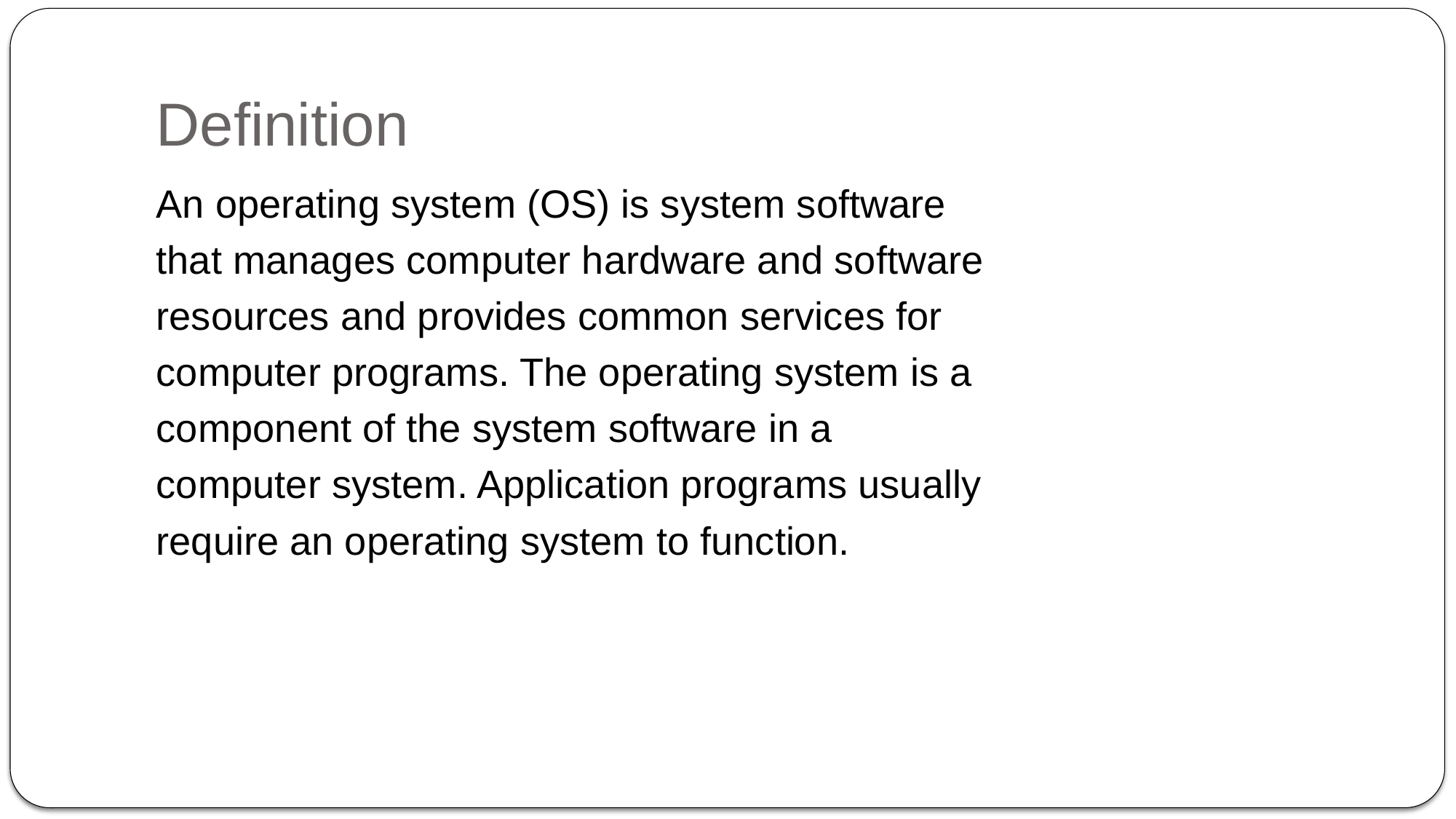

# Definition
An operating system (OS) is system software
that manages computer hardware and software
resources and provides common services for
computer programs. The operating system is a
component of the system software in a
computer system. Application programs usually
require an operating system to function.